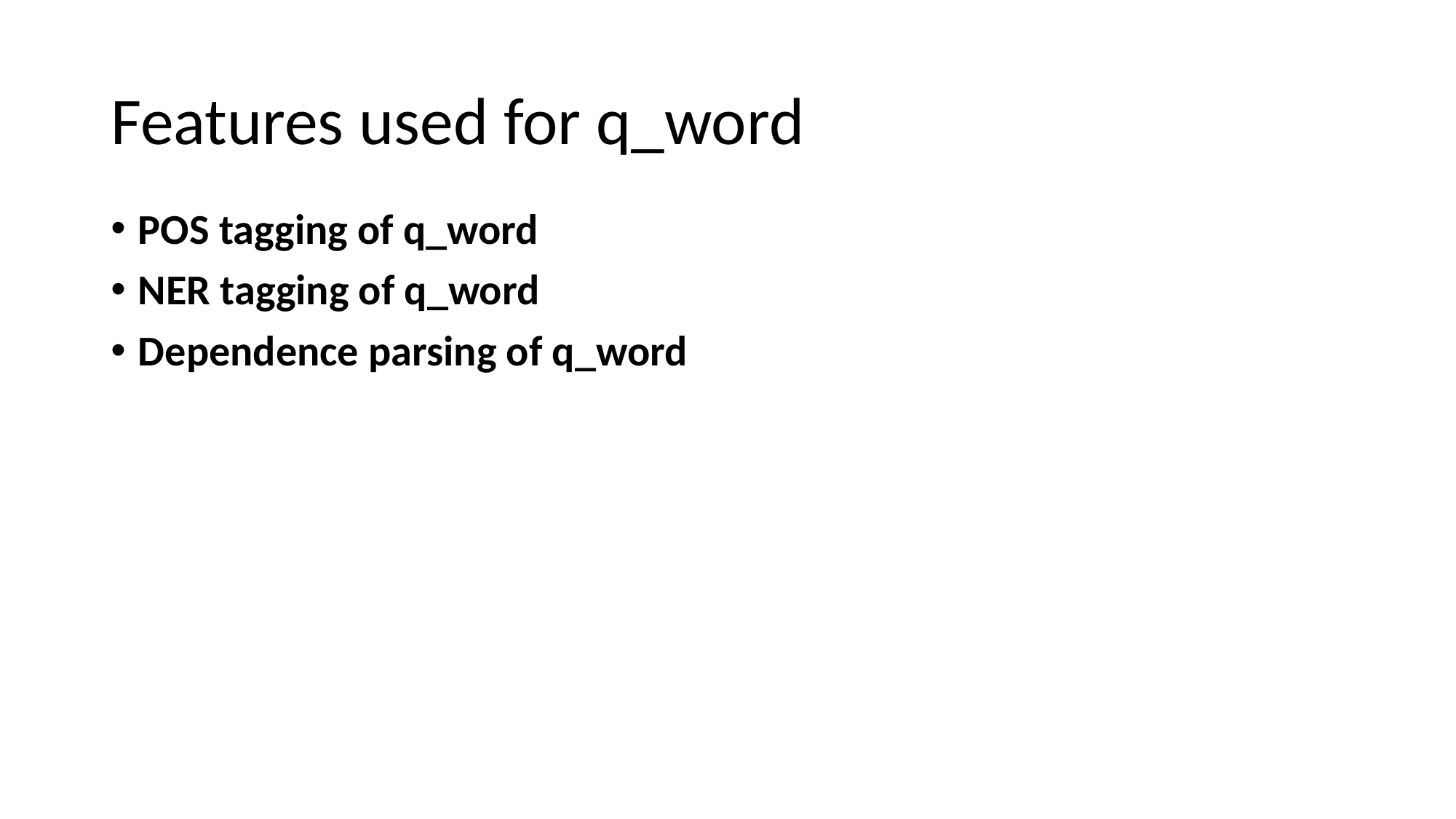

# Features used for q_word
POS tagging of q_word
NER tagging of q_word
Dependence parsing of q_word